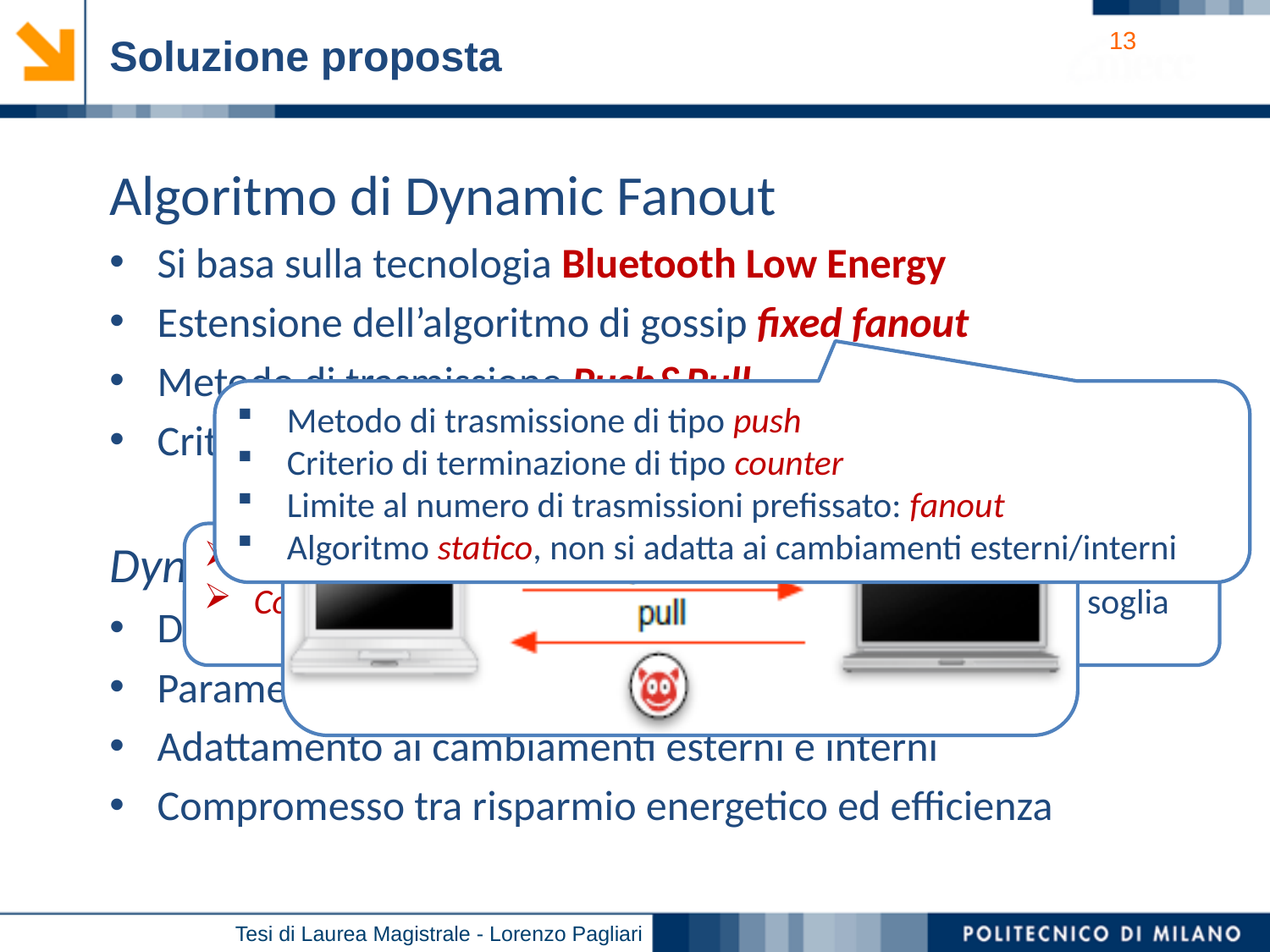

Soluzione proposta
Algoritmo di Dynamic Fanout
Si basa sulla tecnologia Bluetooth Low Energy
Estensione dell’algoritmo di gossip fixed fanout
Metodo di trasmissione Push&Pull
Criteri di terminazione: mix tra counter e blind

Dynamyc Fanout, Advertising Limit
DF= limite trasmissioni, AL = limite pubblicità
Parametri dinamici, aggiornati periodicamente
Adattamento ai cambiamenti esterni e interni
Compromesso tra risparmio energetico ed efficienza
Metodo di trasmissione di tipo push
Criterio di terminazione di tipo counter
Limite al numero di trasmissioni prefissato: fanout
Algoritmo statico, non si adatta ai cambiamenti esterni/interni

Blind: la decisione dipende solo dallo stato interno del dispositivo
Counter: termina quando il contatore raggiunge una certa soglia